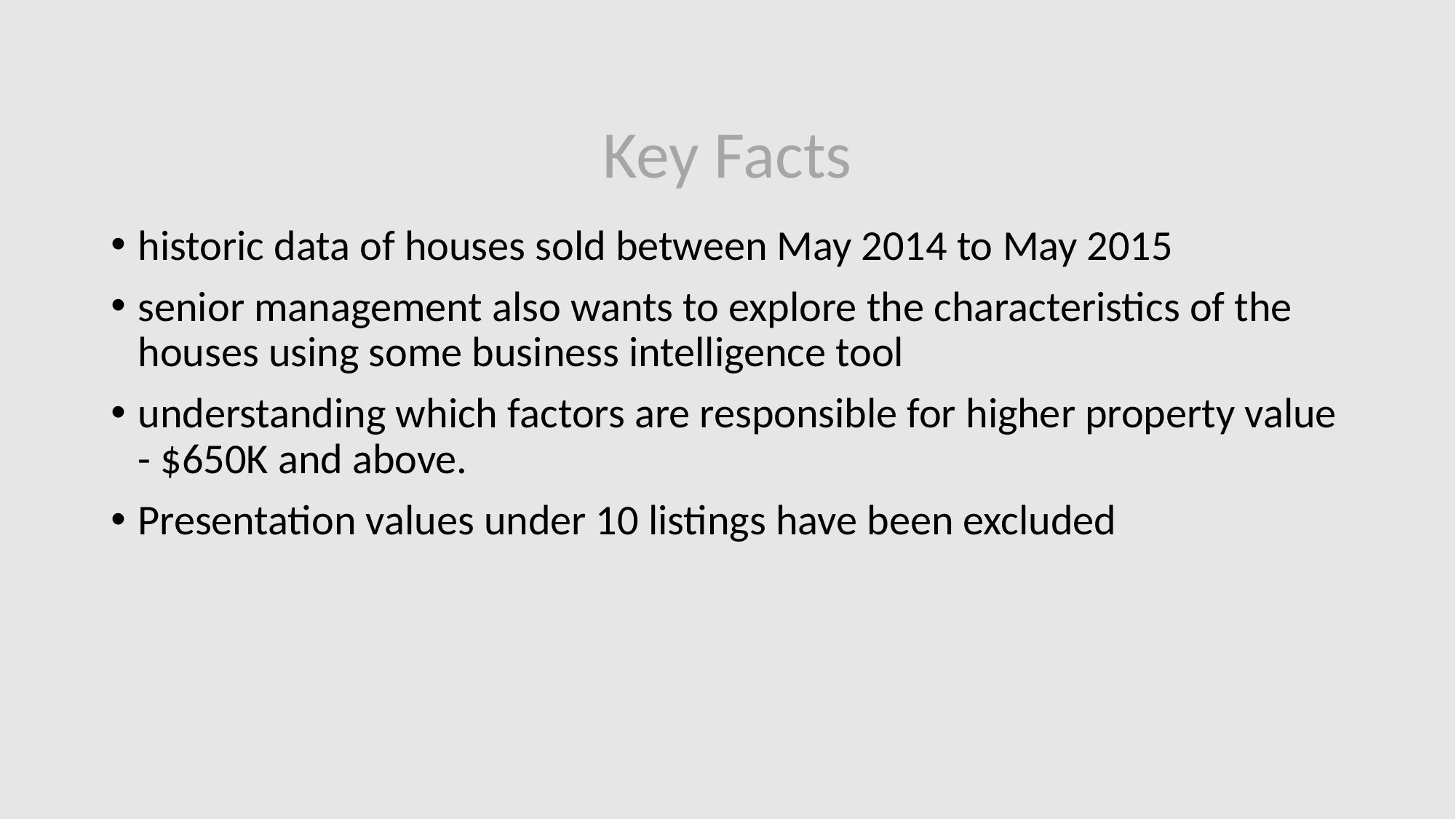

# Key Facts
historic data of houses sold between May 2014 to May 2015
senior management also wants to explore the characteristics of the houses using some business intelligence tool
understanding which factors are responsible for higher property value - $650K and above.
Presentation values under 10 listings have been excluded